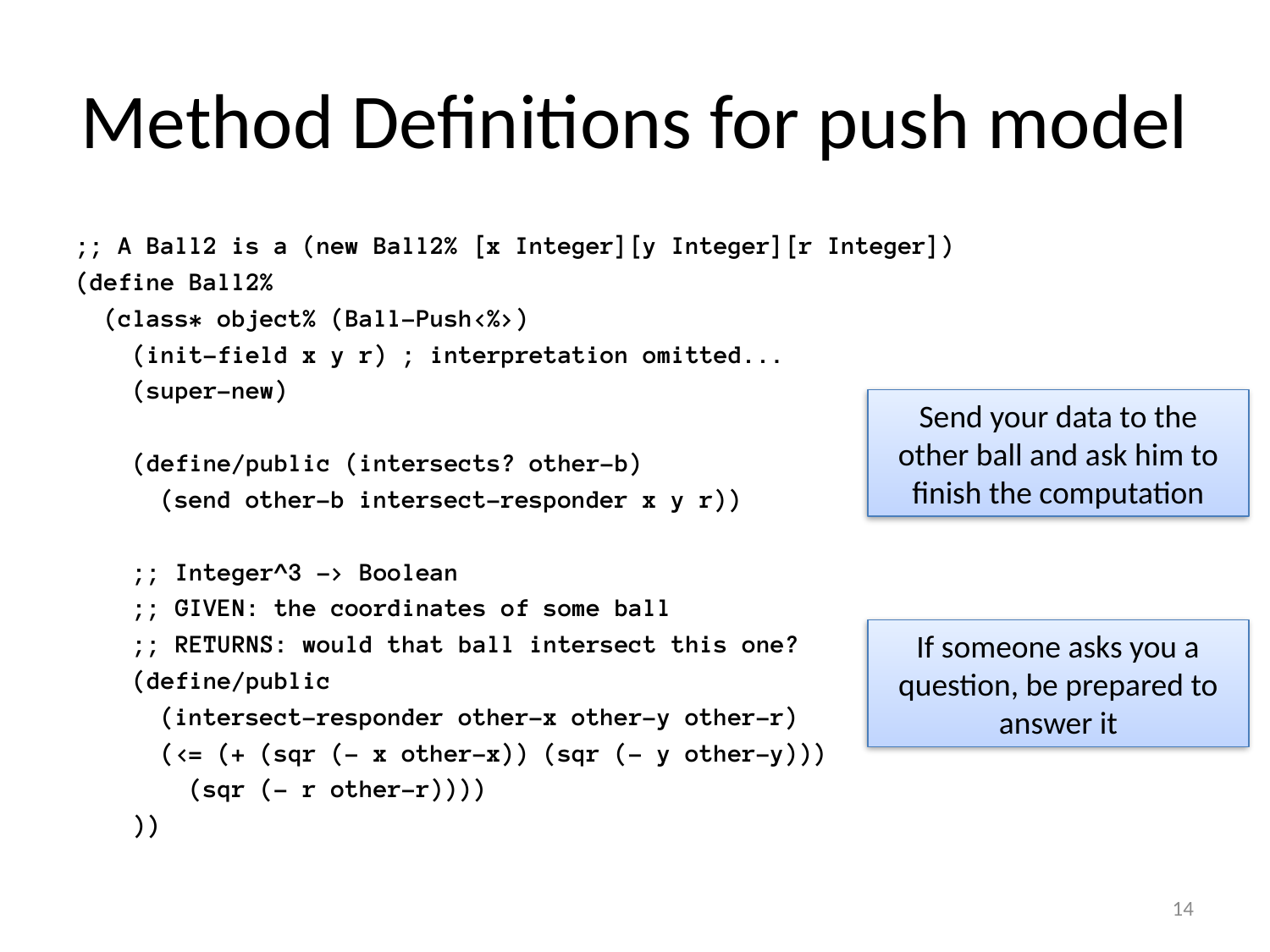

# Method Definitions for push model
;; A Ball2 is a (new Ball2% [x Integer][y Integer][r Integer])
(define Ball2%
  (class* object% (Ball-Push<%>)
    (init-field x y r) ; interpretation omitted...
    (super-new)

    (define/public (intersects? other-b)
      (send other-b intersect-responder x y r))

    ;; Integer^3 -> Boolean
    ;; GIVEN: the coordinates of some ball
    ;; RETURNS: would that ball intersect this one?
    (define/public
      (intersect-responder other-x other-y other-r)
      (<= (+ (sqr (- x other-x)) (sqr (- y other-y)))
        (sqr (- r other-r))))
    ))

Send your data to the other ball and ask him to finish the computation
If someone asks you a question, be prepared to answer it
14